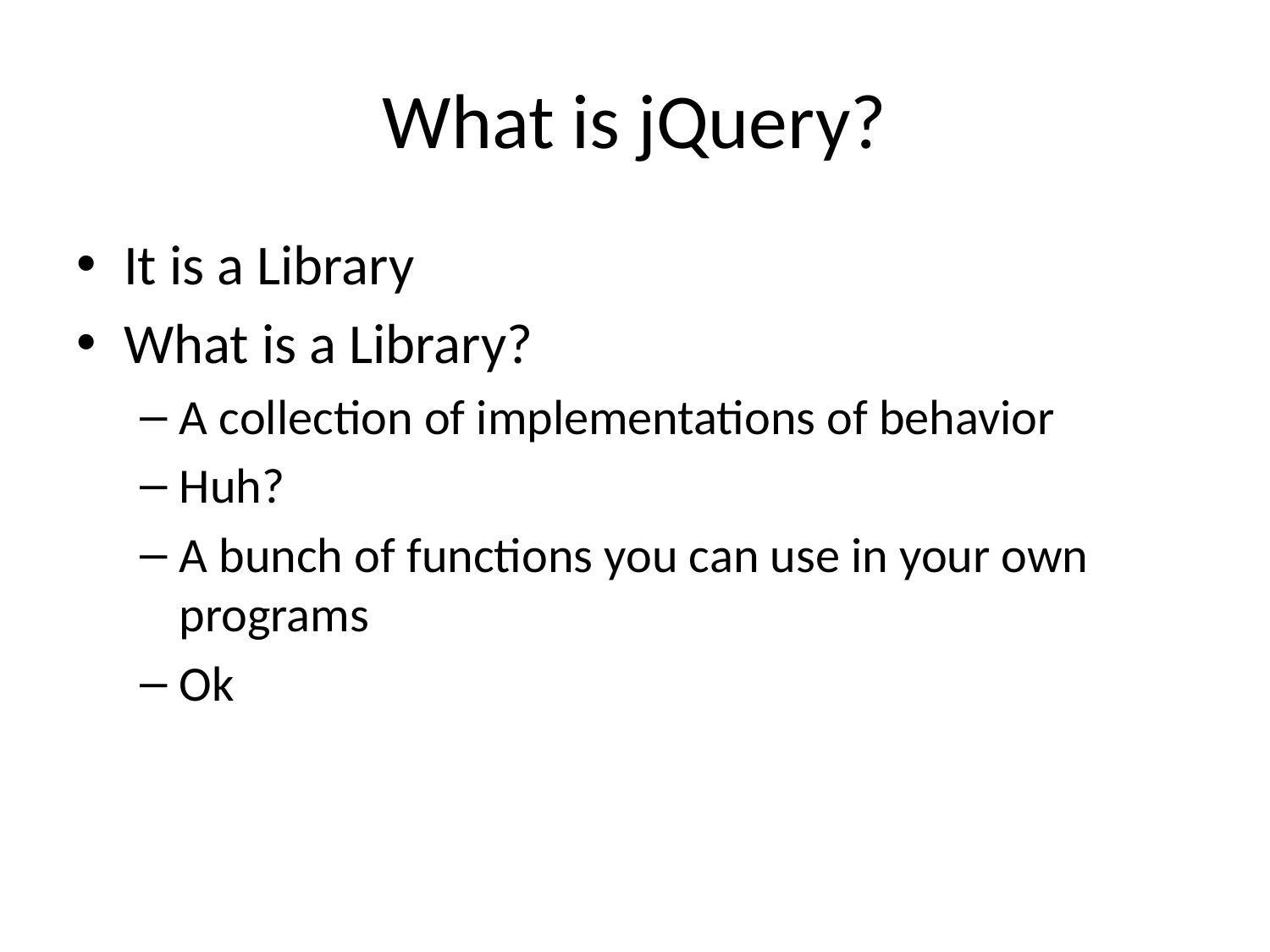

# What is jQuery?
It is a Library
What is a Library?
A collection of implementations of behavior
Huh?
A bunch of functions you can use in your own programs
Ok